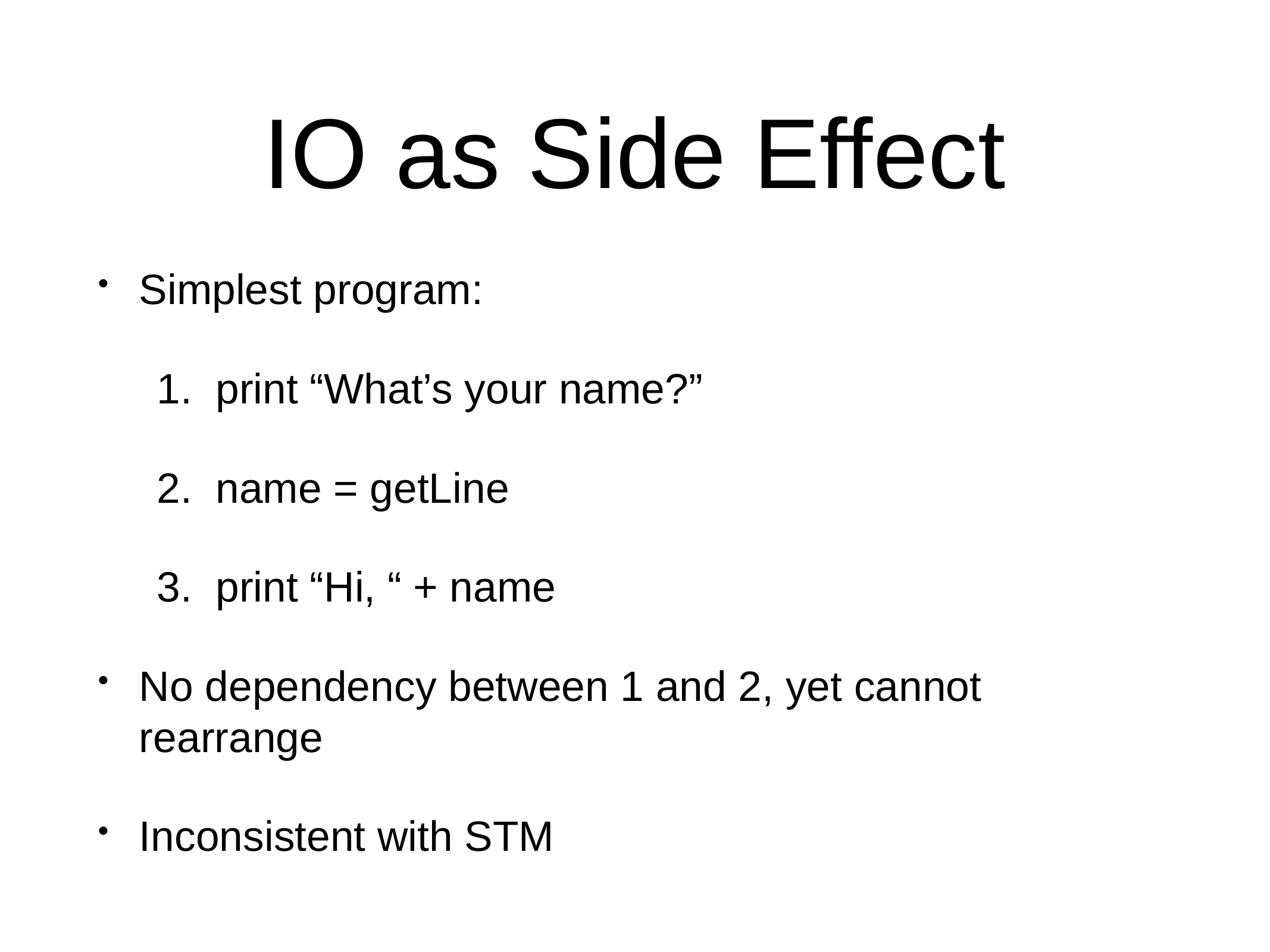

# IO as Side Effect
Simplest program:
print “What’s your name?”
name = getLine
print “Hi, “ + name
No dependency between 1 and 2, yet cannot rearrange
Inconsistent with STM